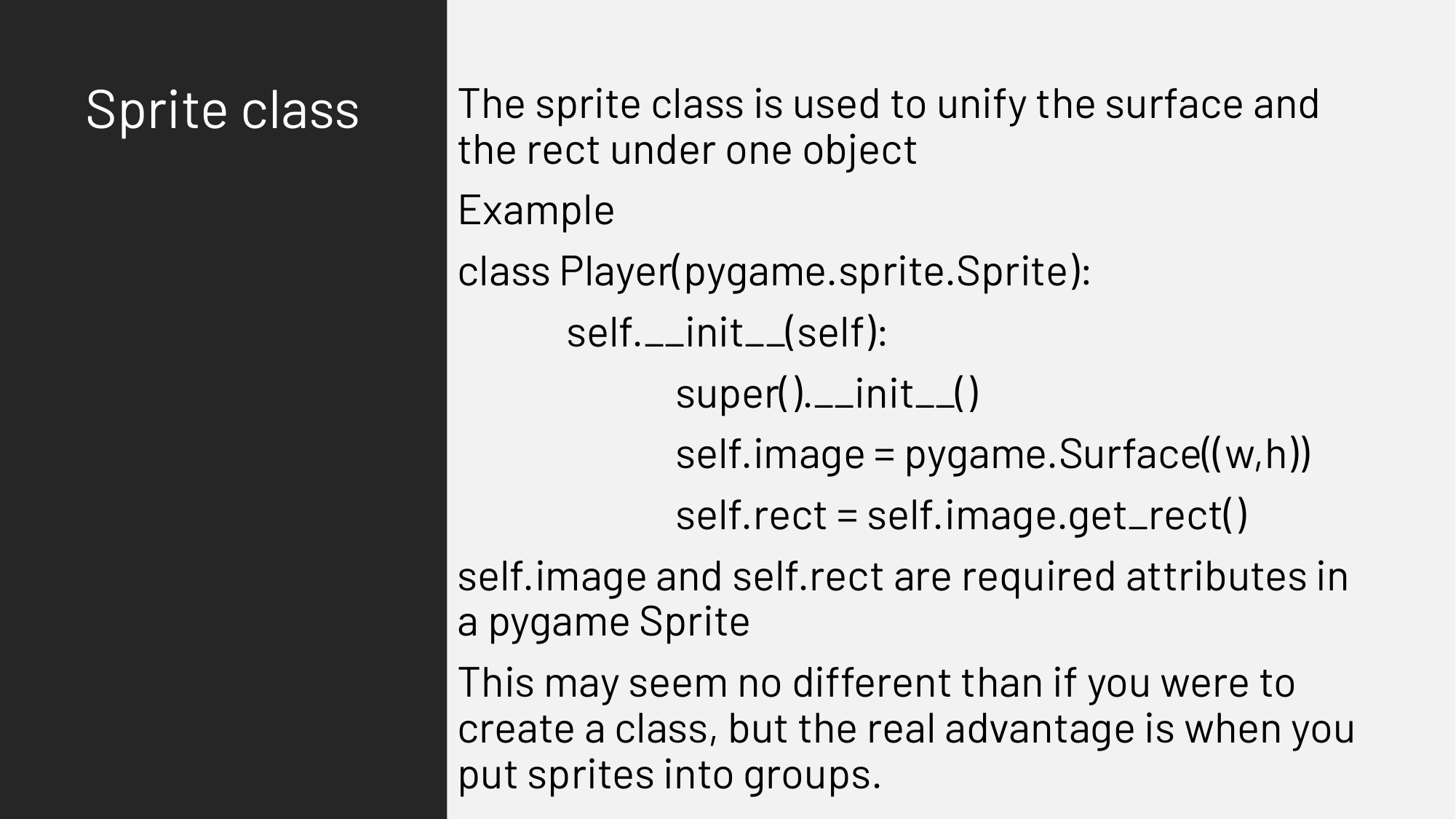

# Sprite class
The sprite class is used to unify the surface and the rect under one object
Example
class Player(pygame.sprite.Sprite):
	self.__init__(self):
		super().__init__()
		self.image = pygame.Surface((w,h))
		self.rect = self.image.get_rect()
self.image and self.rect are required attributes in a pygame Sprite
This may seem no different than if you were to create a class, but the real advantage is when you put sprites into groups.